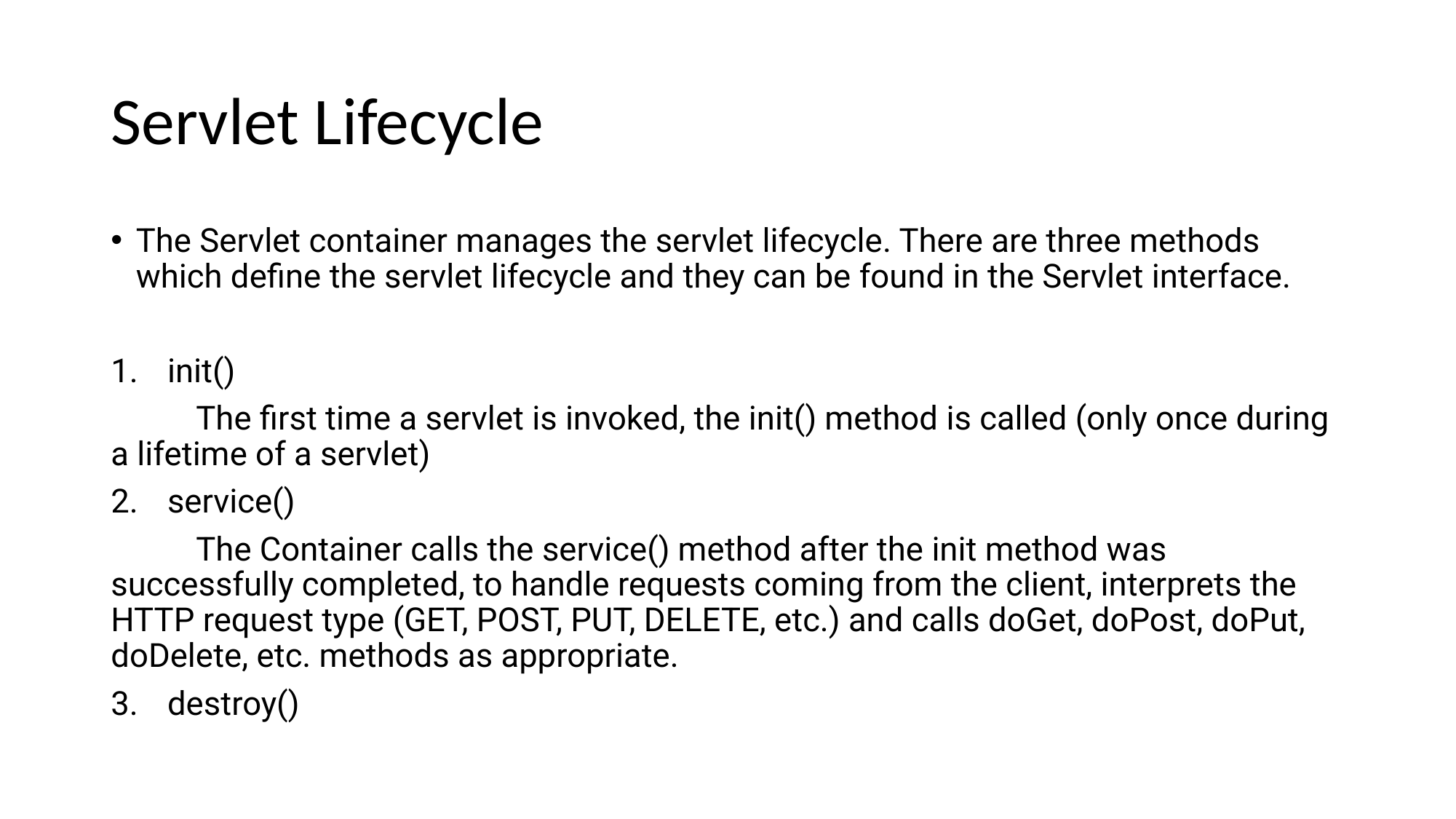

# Servlet Lifecycle
The Servlet container manages the servlet lifecycle. There are three methods which define the servlet lifecycle and they can be found in the Servlet interface.

init()
	The first time a servlet is invoked, the init() method is called (only once during a lifetime of a servlet)
service()
	The Container calls the service() method after the init method was successfully completed, to handle requests coming from the client, interprets the HTTP request type (GET, POST, PUT, DELETE, etc.) and calls doGet, doPost, doPut, doDelete, etc. methods as appropriate.
destroy()